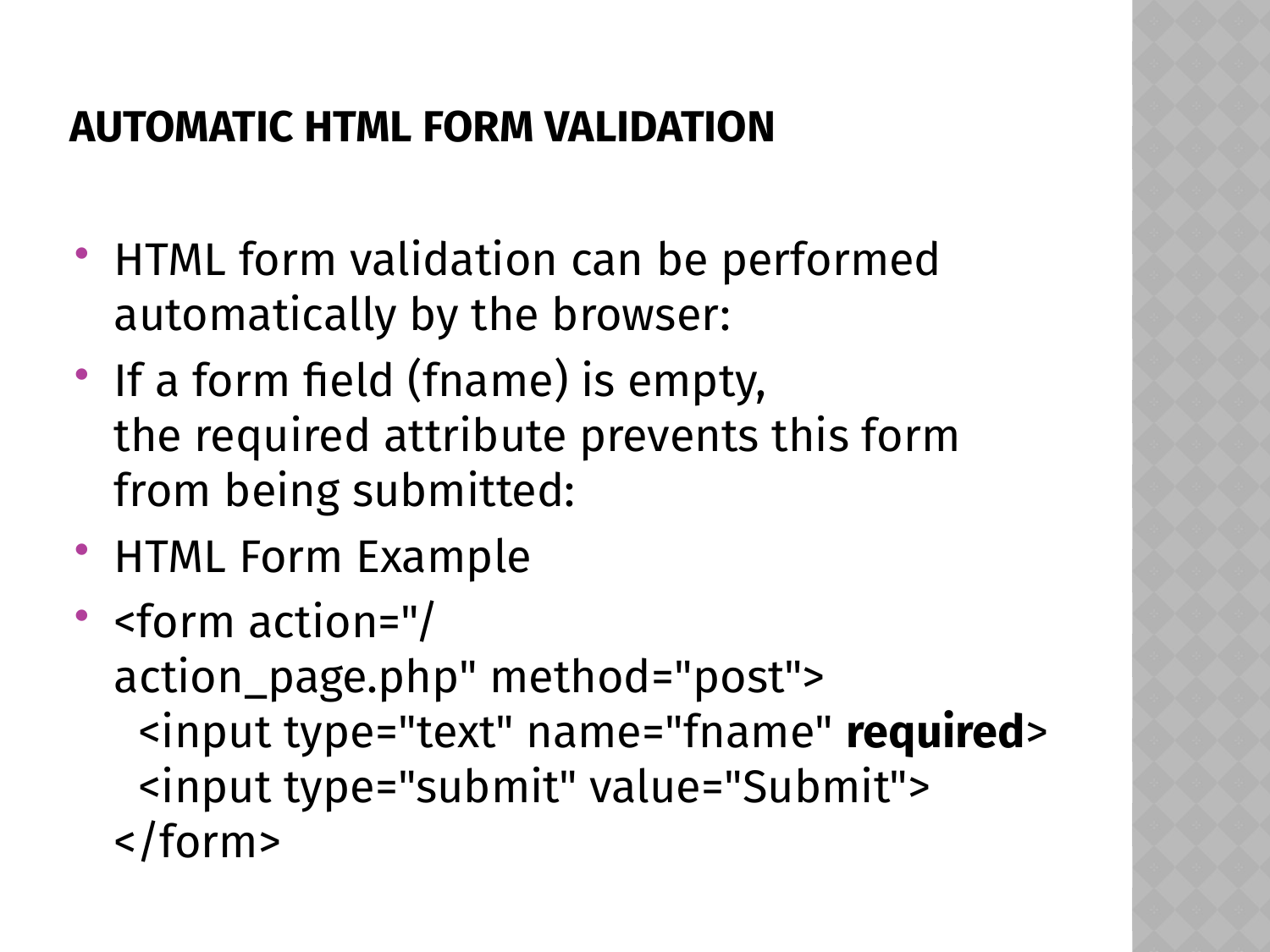

# Automatic HTML Form Validation
HTML form validation can be performed automatically by the browser:
If a form field (fname) is empty, the required attribute prevents this form from being submitted:
HTML Form Example
<form action="/action_page.php" method="post">
  <input type="text" name="fname" required>
  <input type="submit" value="Submit">
</form>